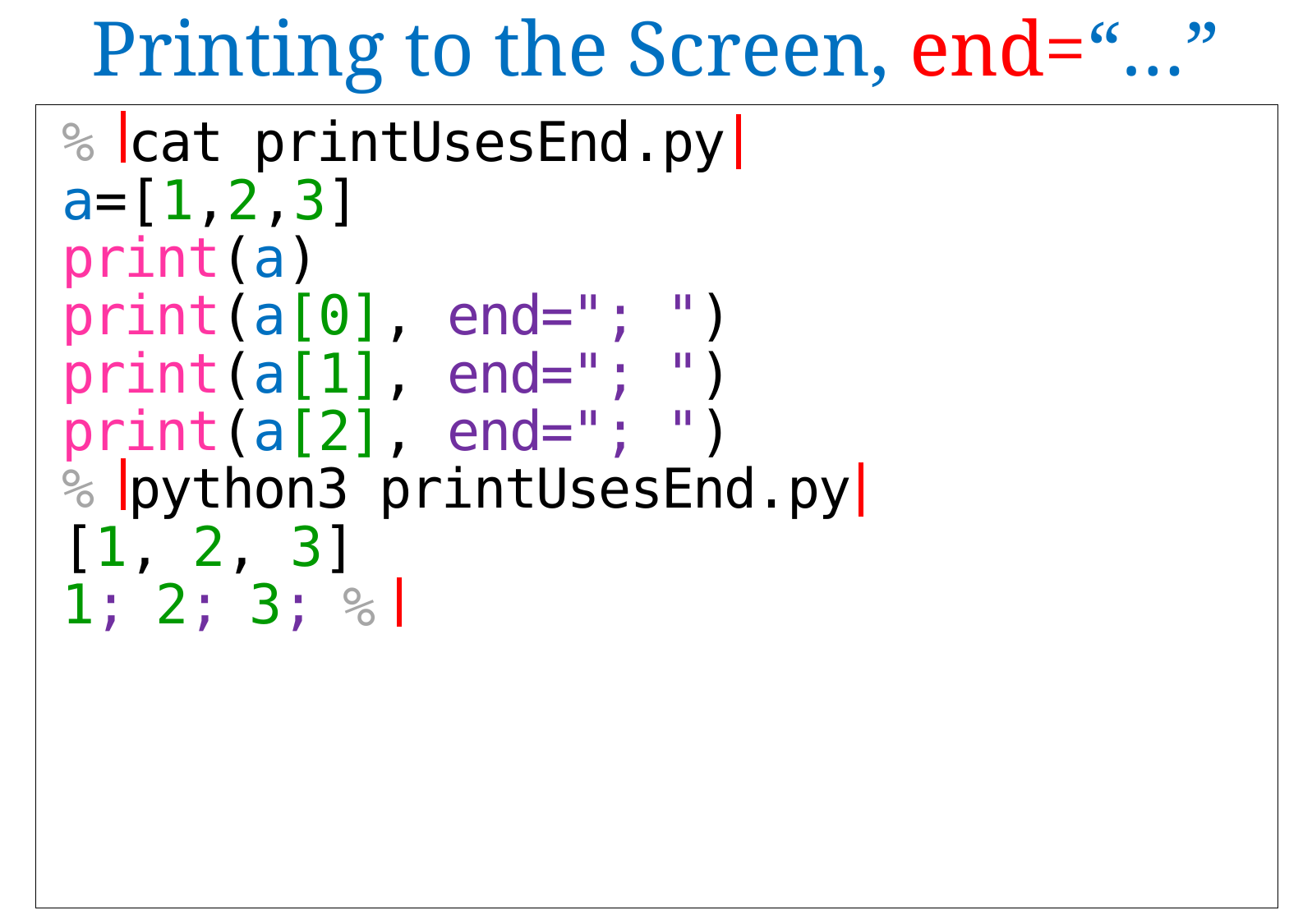

Printing to the Screen, end=“…”

  cat printUsesEnd.py
a=[1,2,3]
print(a)
print(a[0], end="; ")
print(a[1], end="; ")
print(a[2], end="; ")
  python3 printUsesEnd.py
[1, 2, 3]
1;

%

%

2;
3;
%